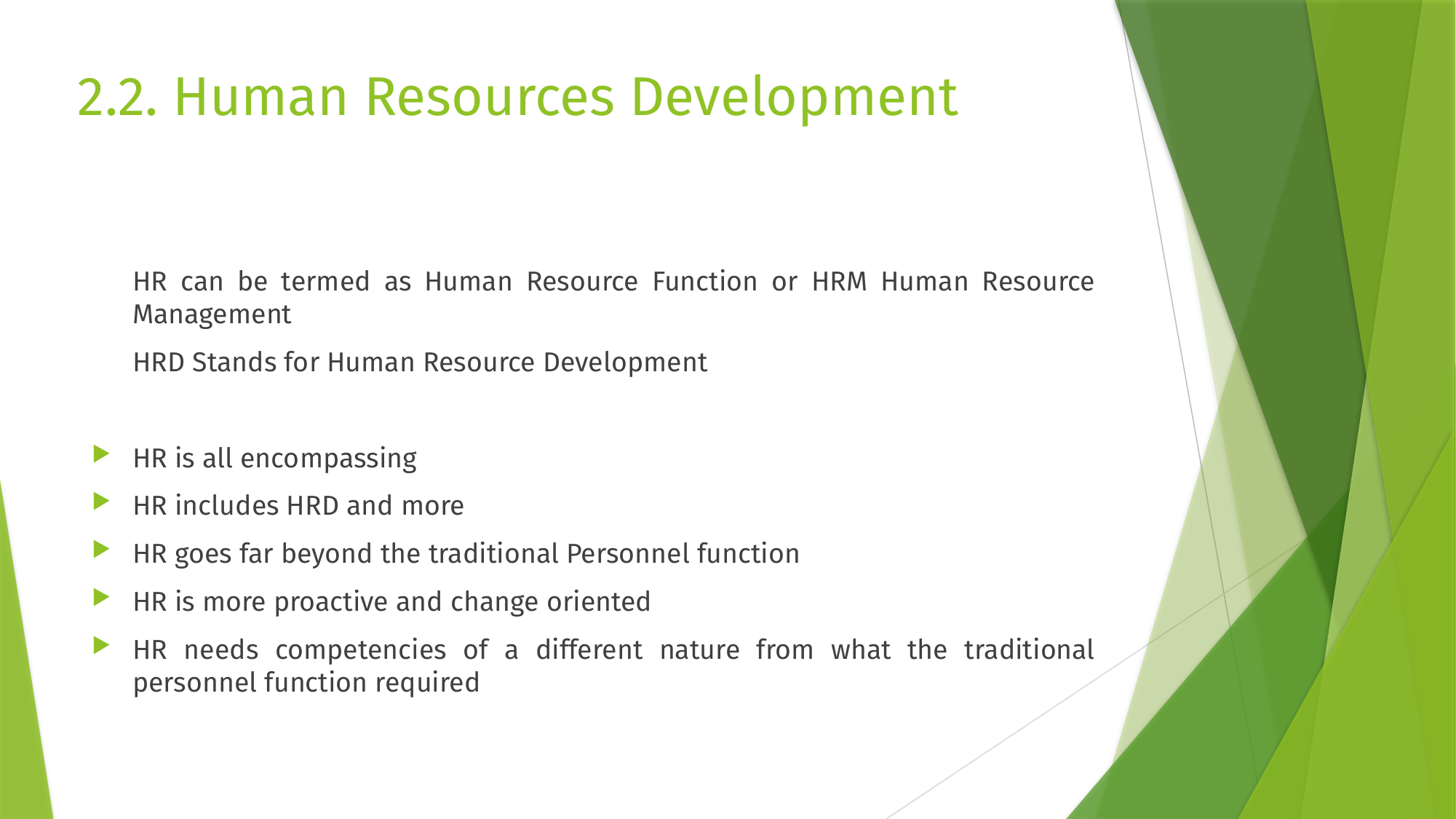

2.2. Human Resources Development
	HR can be termed as Human Resource Function or HRM Human Resource Management
	HRD Stands for Human Resource Development

HR is all encompassing
HR includes HRD and more
HR goes far beyond the traditional Personnel function
HR is more proactive and change oriented
HR needs competencies of a different nature from what the traditional personnel function required